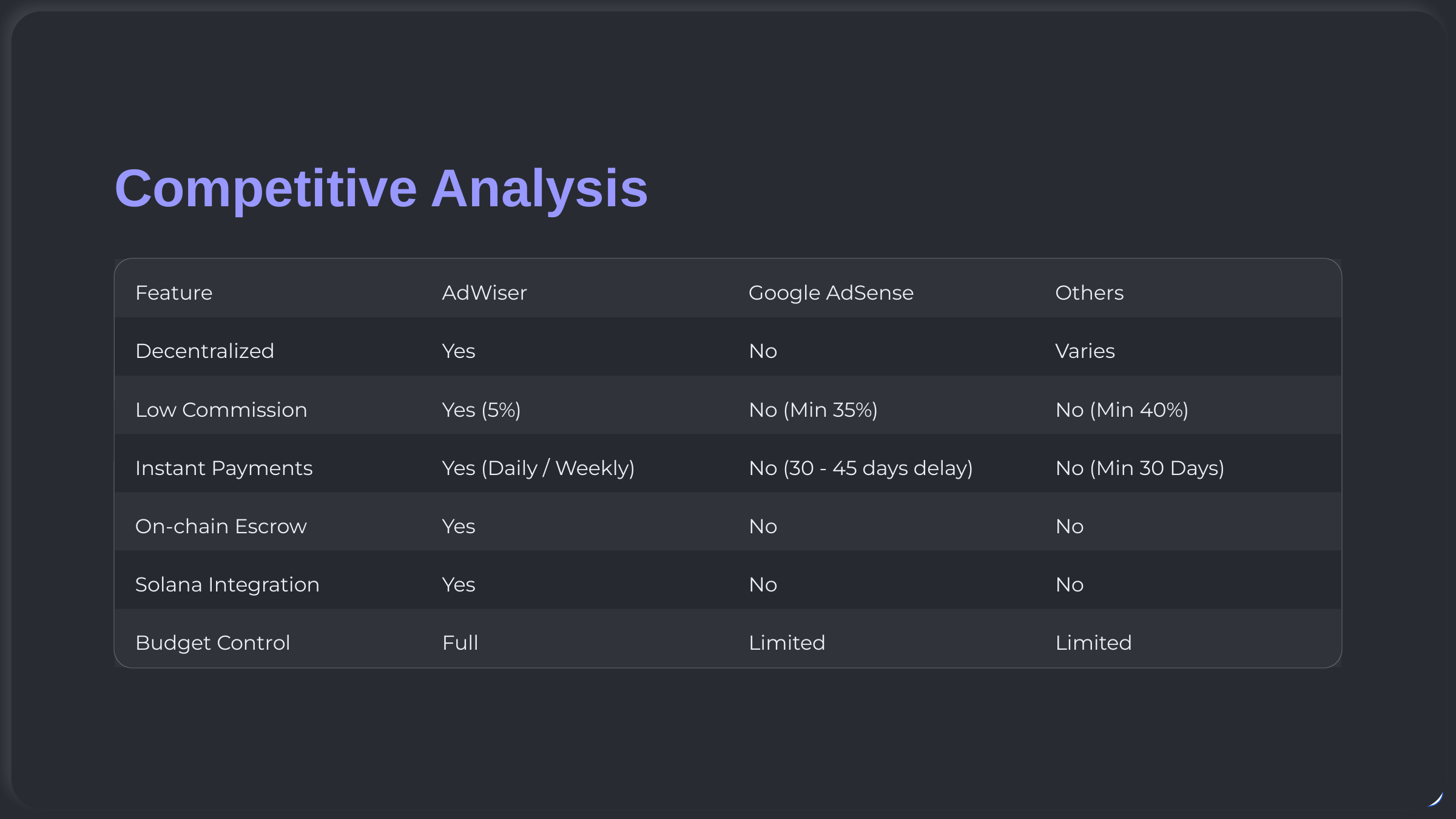

Competitive Analysis

Feature
AdWiser
Google AdSense
Others

Decentralized
Yes
No
Varies

Low Commission
Yes (5%)
No (Min 35%)
No (Min 40%)

Instant Payments
Yes (Daily / Weekly)
No (30 - 45 days delay)
No (Min 30 Days)

On-chain Escrow
Yes
No
No

Solana Integration
Yes
No
No

Budget Control
Full
Limited
Limited